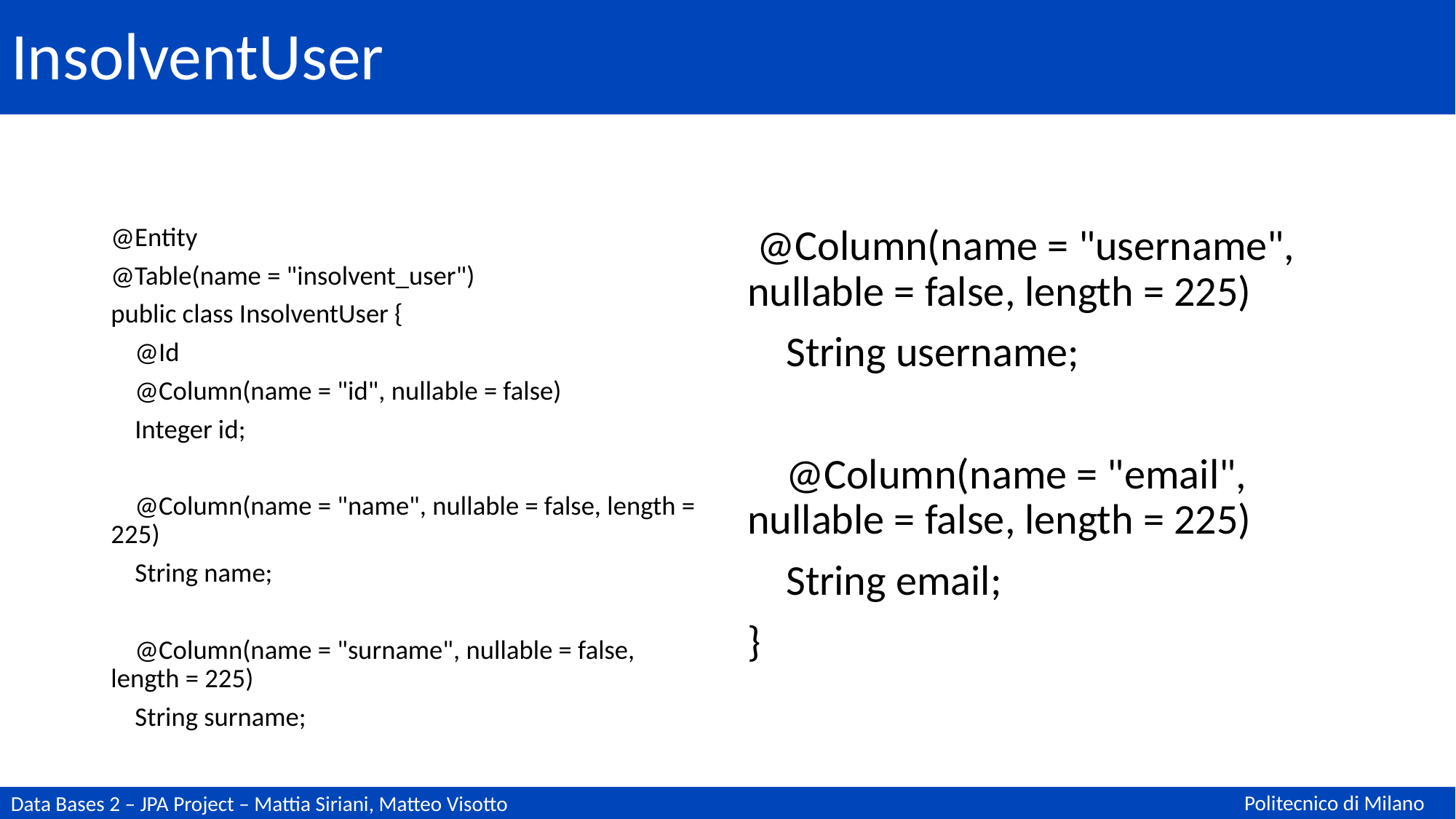

# InsolventUser
@Entity
@Table(name = "insolvent_user")
public class InsolventUser {
    @Id
    @Column(name = "id", nullable = false)
    Integer id;

    @Column(name = "name", nullable = false, length = 225)
    String name;

    @Column(name = "surname", nullable = false, length = 225)
    String surname;

 @Column(name = "username", nullable = false, length = 225)
    String username;

    @Column(name = "email", nullable = false, length = 225)
    String email;
}